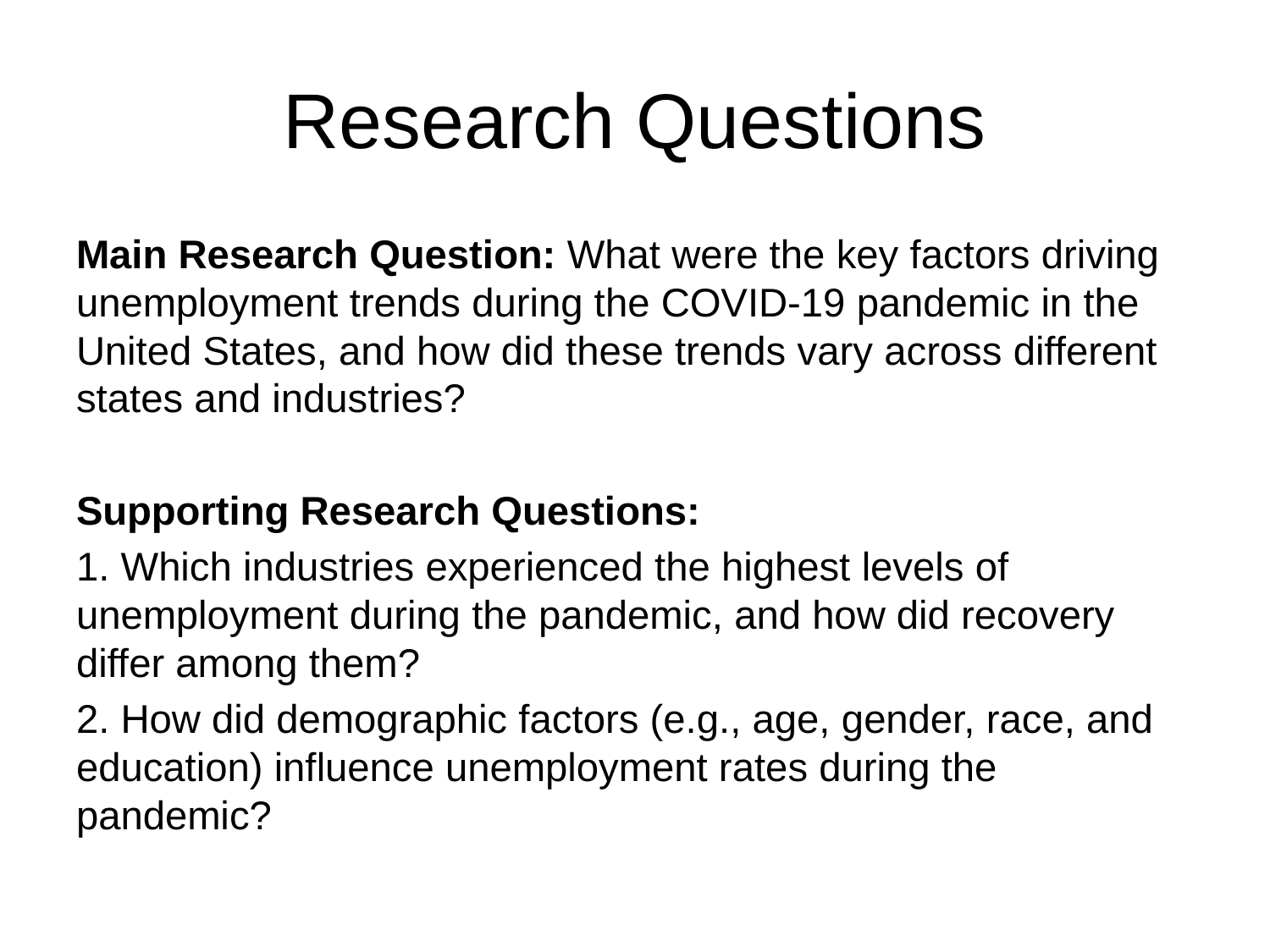

# Research Questions
Main Research Question: What were the key factors driving unemployment trends during the COVID-19 pandemic in the United States, and how did these trends vary across different states and industries?

Supporting Research Questions:
1. Which industries experienced the highest levels of unemployment during the pandemic, and how did recovery differ among them?
2. How did demographic factors (e.g., age, gender, race, and education) influence unemployment rates during the pandemic?